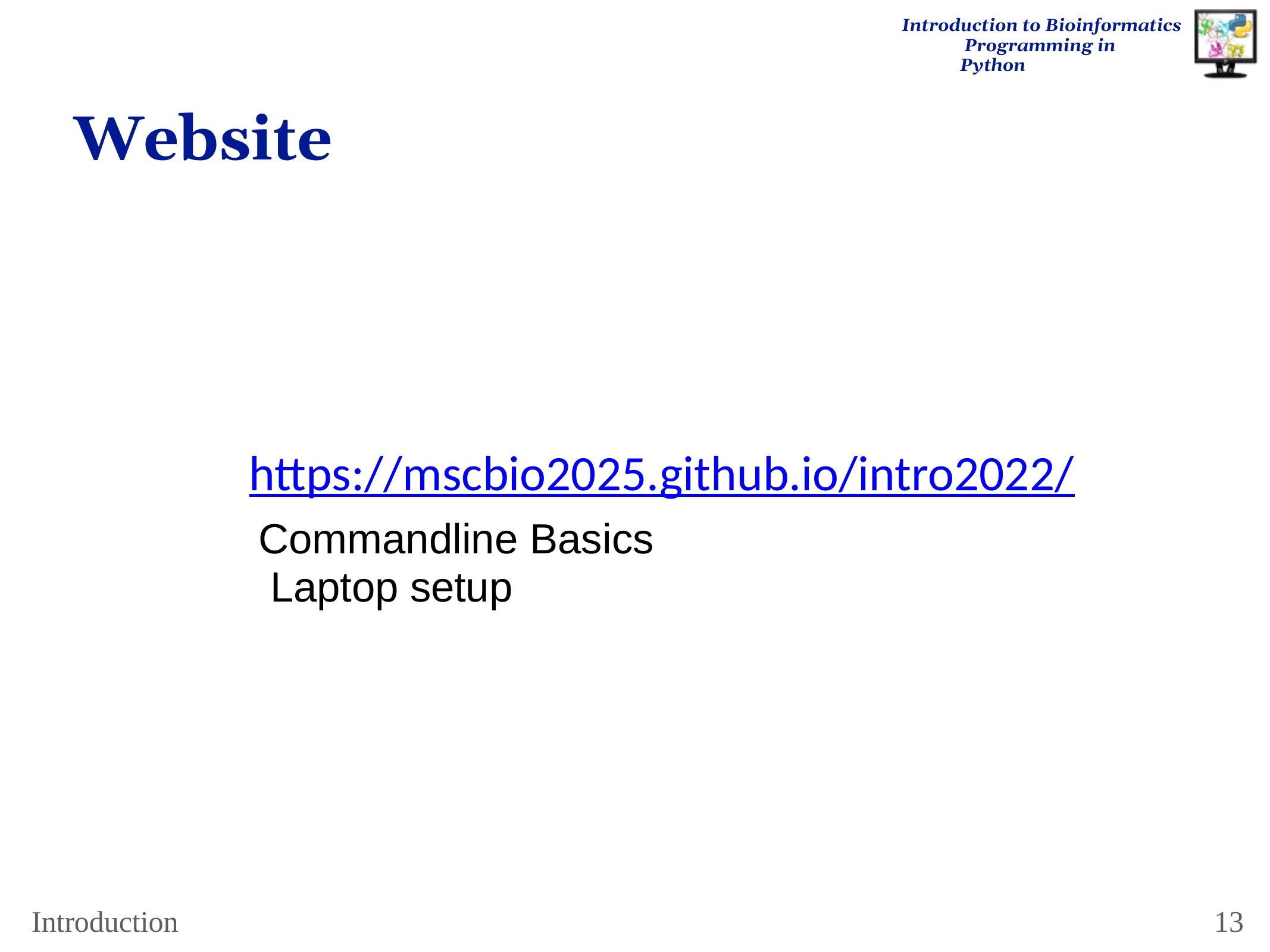

Introduction to Bioinformatics  Programming in Python
# Website
https://mscbio2025.github.io/intro2022/
Commandline Basics  Laptop setup
Introduction
13